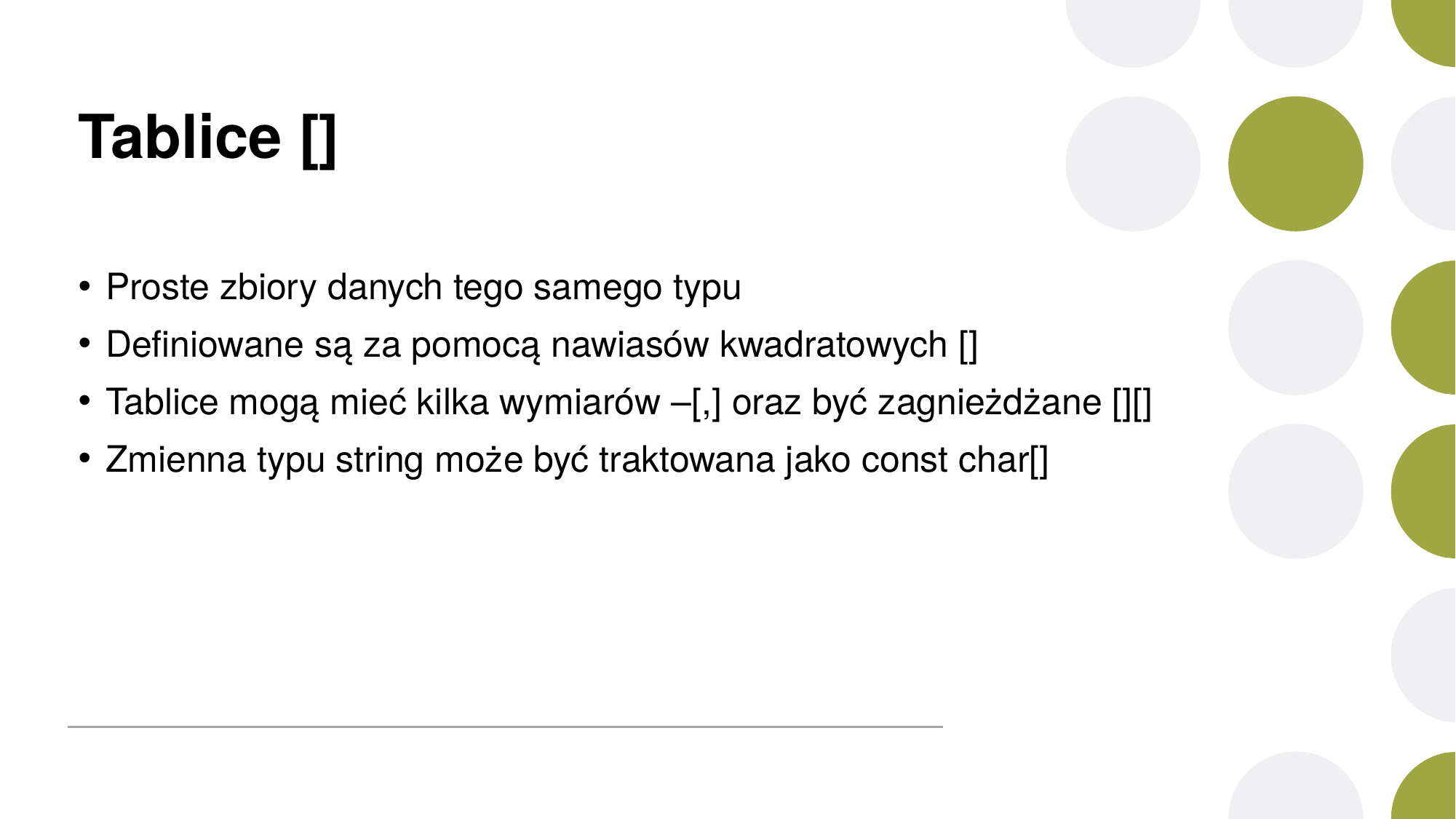

# Tablice []
Proste zbiory danych tego samego typu
Definiowane są za pomocą nawiasów kwadratowych []
Tablice mogą mieć kilka wymiarów –[,] oraz być zagnieżdżane [][]
Zmienna typu string może być traktowana jako const char[]